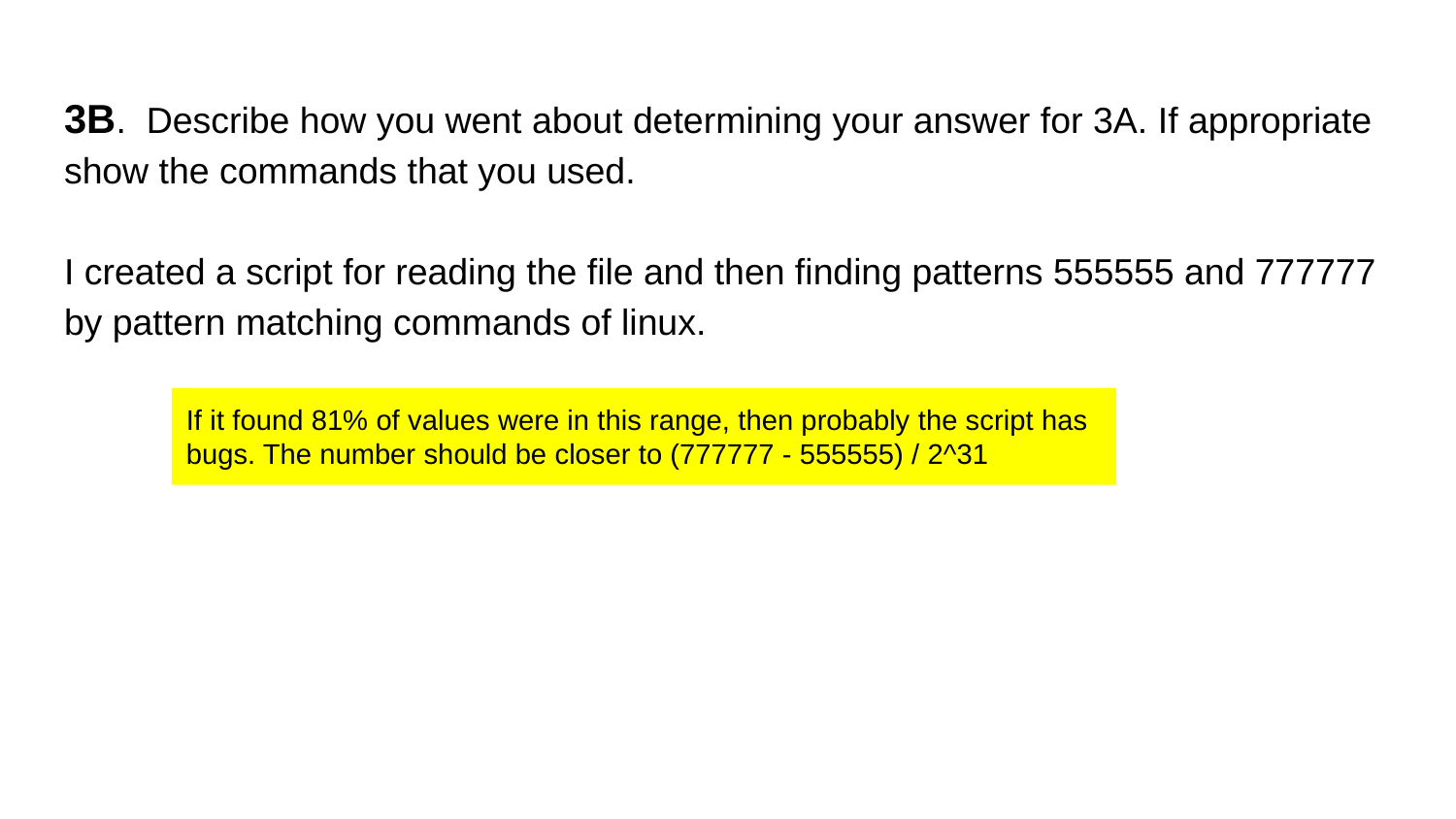

# 3B.  Describe how you went about determining your answer for 3A. If appropriate show the commands that you used.

I created a script for reading the file and then finding patterns 555555 and 777777 by pattern matching commands of linux.

If it found 81% of values were in this range, then probably the script has bugs. The number should be closer to (777777 - 555555) / 2^31